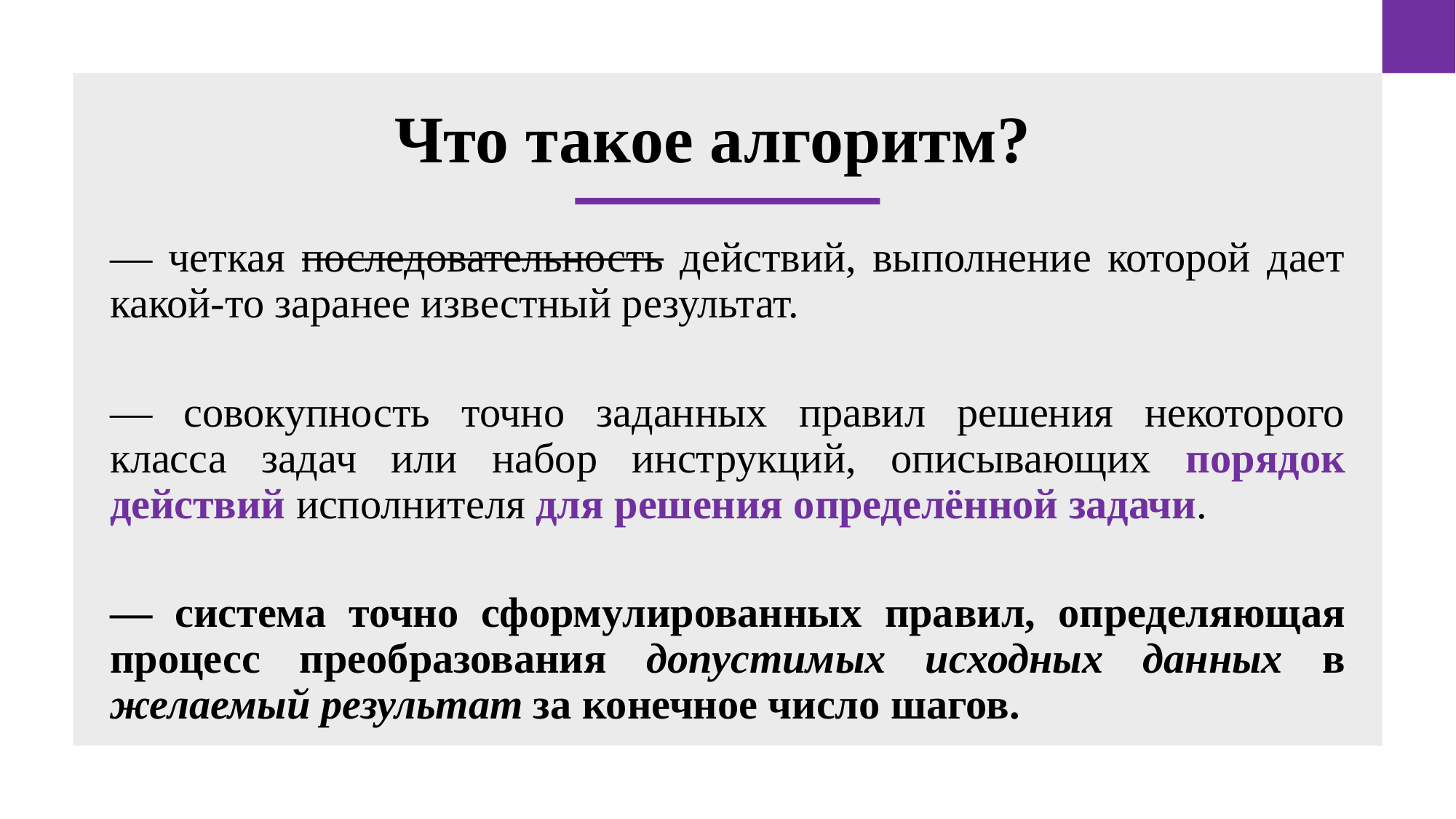

# Что такое алгоритм?

— четкая последовательность действий, выполнение которой дает какой-то заранее известный результат.

— совокупность точно заданных правил решения некоторого класса задач или набор инструкций, описывающих порядок действий исполнителя для решения определённой задачи.

— система точно сформулированных правил, определяющая процесс преобразования допустимых исходных данных в желаемый результат за конечное число шагов.